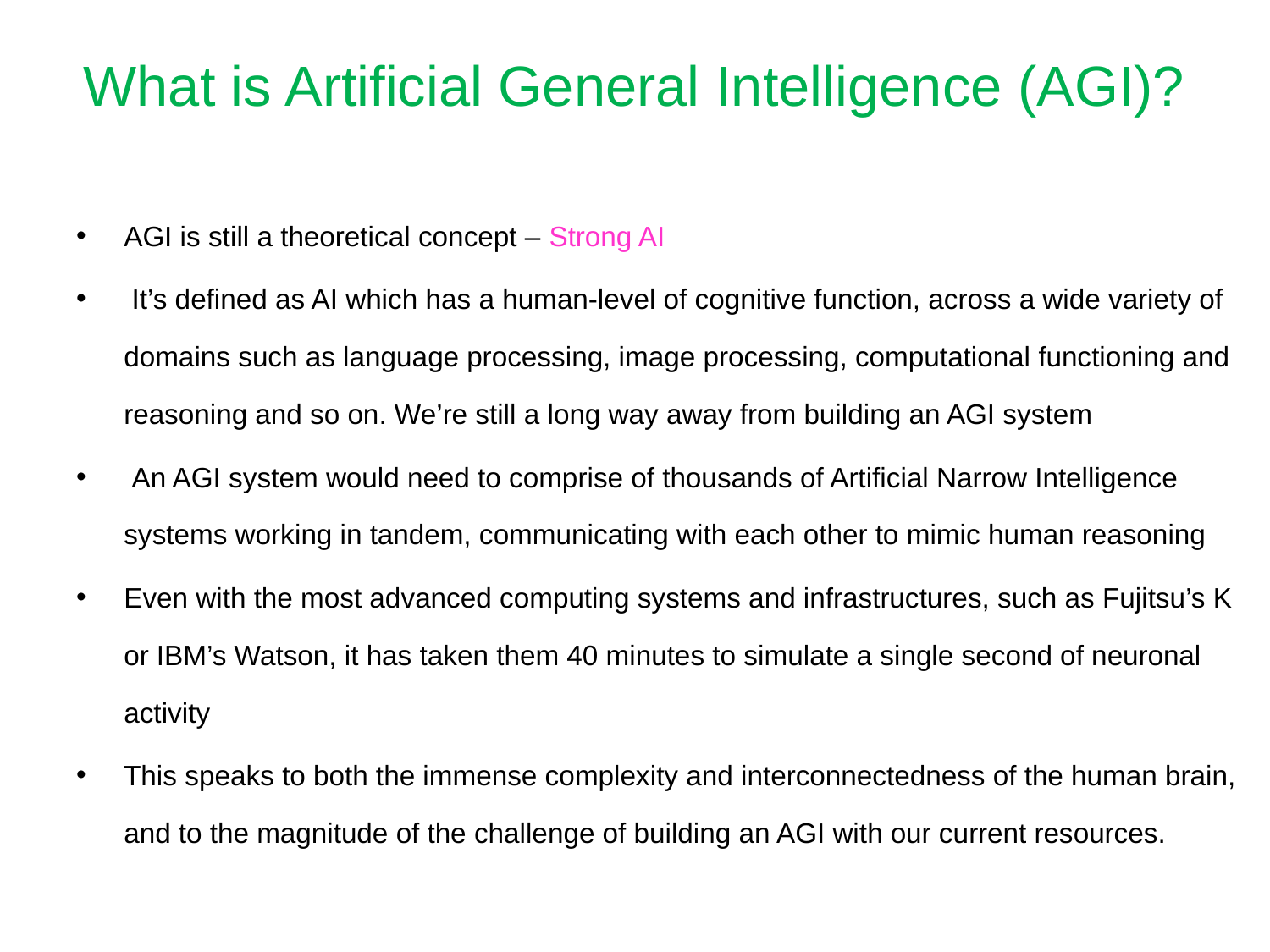

# What is Artificial General Intelligence (AGI)?
AGI is still a theoretical concept – Strong AI
 It’s defined as AI which has a human-level of cognitive function, across a wide variety of domains such as language processing, image processing, computational functioning and reasoning and so on. We’re still a long way away from building an AGI system
 An AGI system would need to comprise of thousands of Artificial Narrow Intelligence systems working in tandem, communicating with each other to mimic human reasoning
Even with the most advanced computing systems and infrastructures, such as Fujitsu’s K or IBM’s Watson, it has taken them 40 minutes to simulate a single second of neuronal activity
This speaks to both the immense complexity and interconnectedness of the human brain, and to the magnitude of the challenge of building an AGI with our current resources.